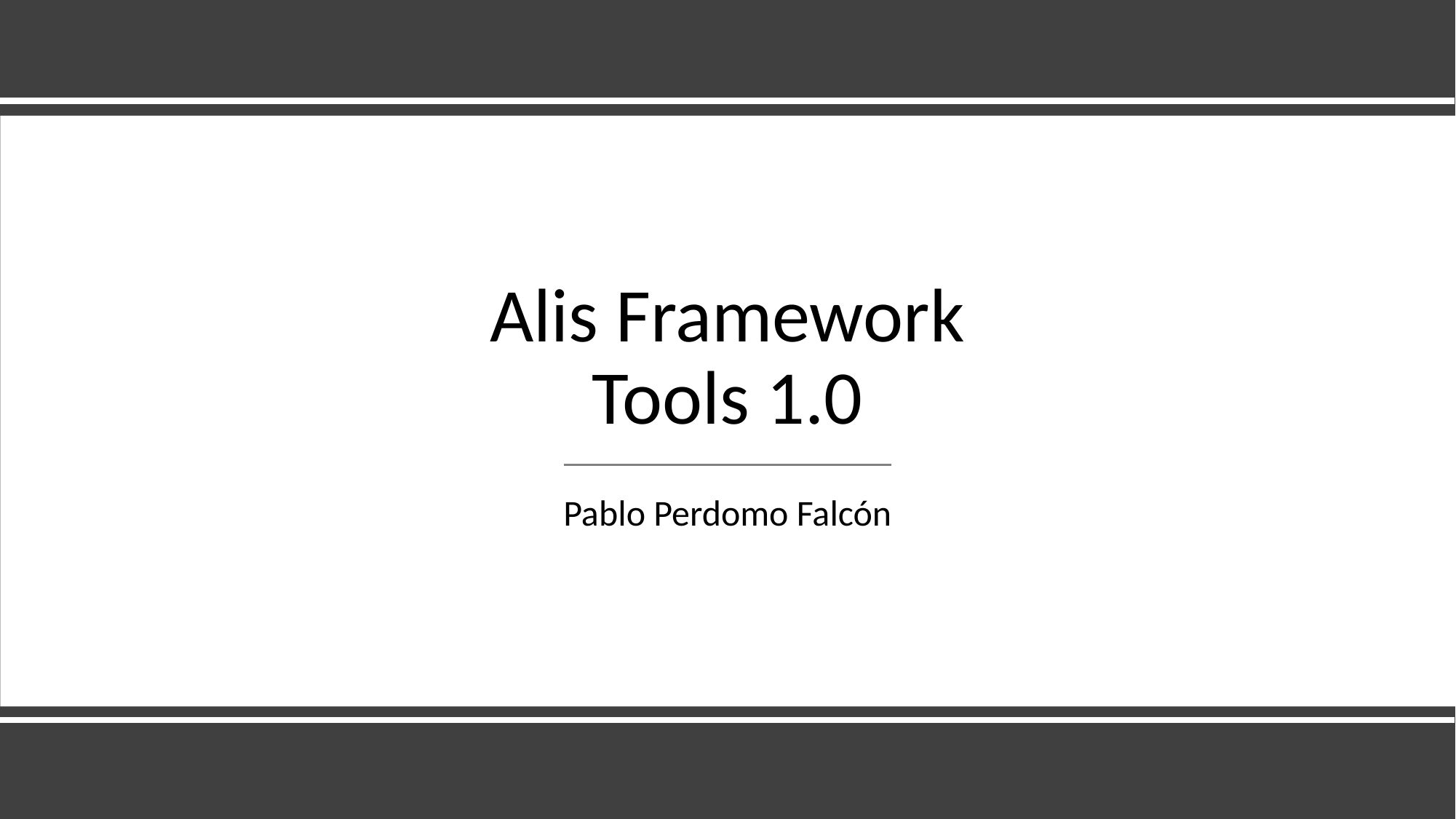

# Alis Framework Tools 1.0
Pablo Perdomo Falcón